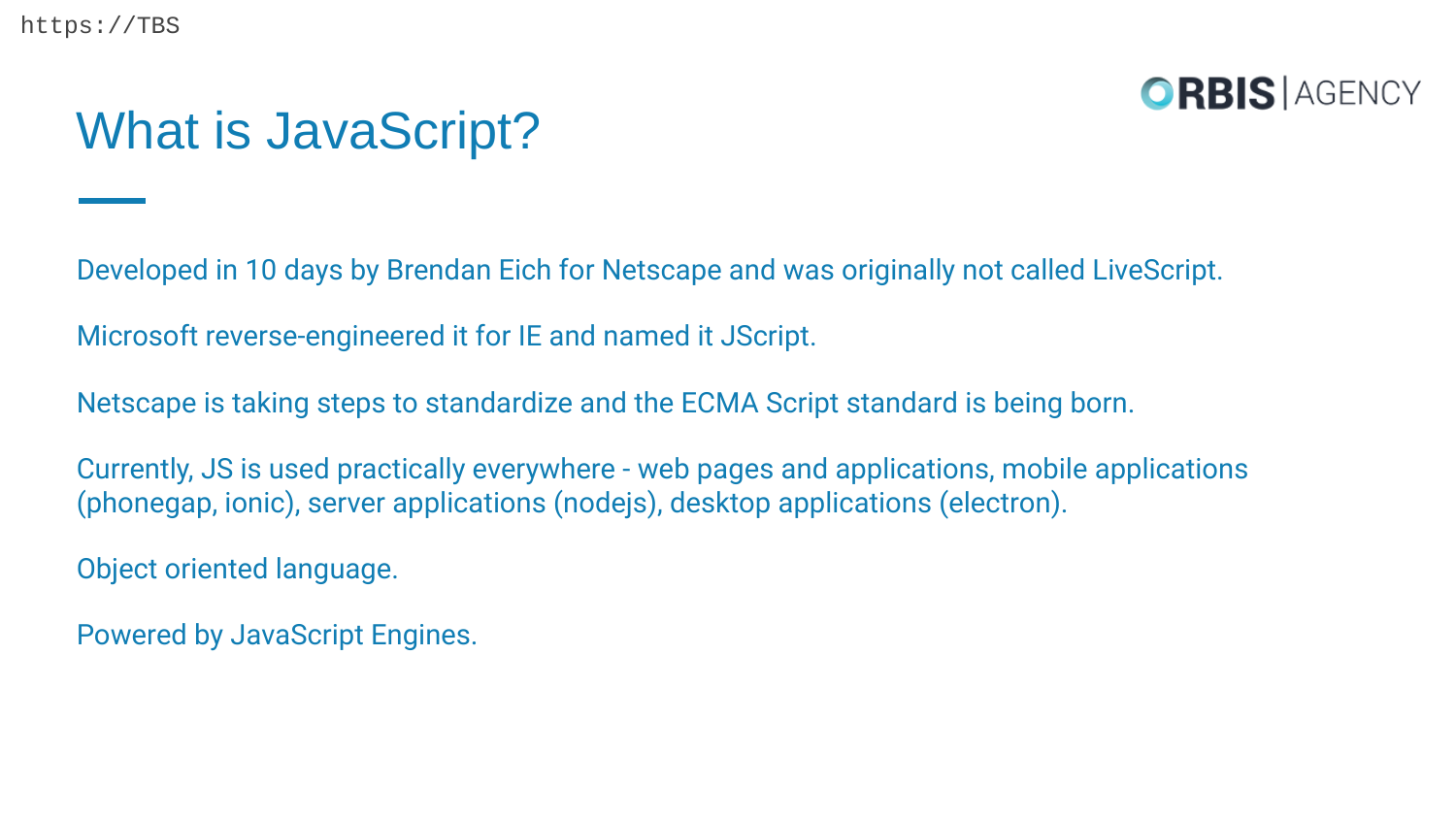

# What is JavaScript?
Developed in 10 days by Brendan Eich for Netscape and was originally not called LiveScript.
Microsoft reverse-engineered it for IE and named it JScript.
Netscape is taking steps to standardize and the ECMA Script standard is being born.
Currently, JS is used practically everywhere - web pages and applications, mobile applications (phonegap, ionic), server applications (nodejs), desktop applications (electron).
Object oriented language.
Powered by JavaScript Engines.